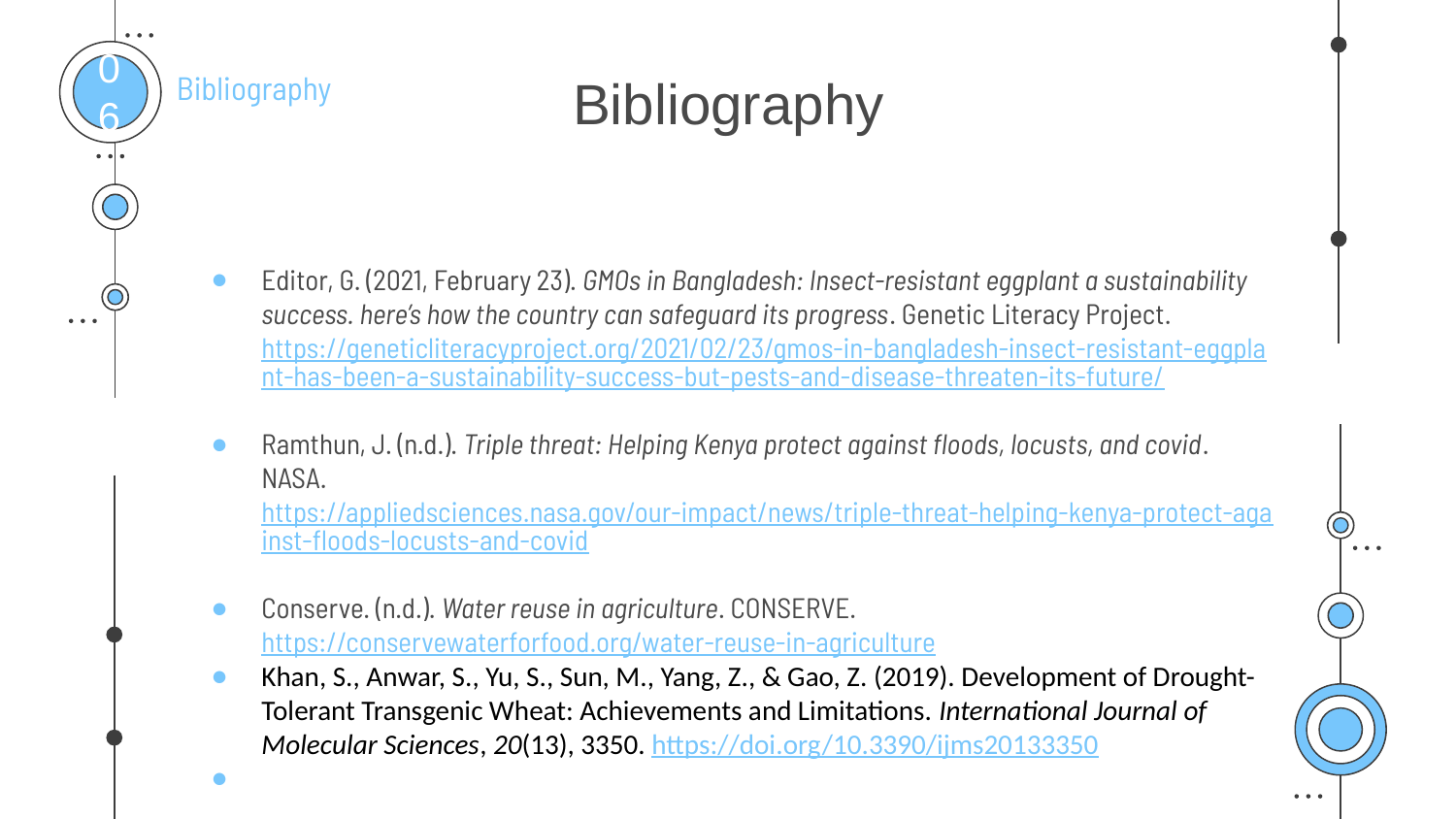

Bibliography
06
# Bibliography

Editor, G. (2021, February 23). GMOs in Bangladesh: Insect-resistant eggplant a sustainability success. here’s how the country can safeguard its progress. Genetic Literacy Project. https://geneticliteracyproject.org/2021/02/23/gmos-in-bangladesh-insect-resistant-eggplant-has-been-a-sustainability-success-but-pests-and-disease-threaten-its-future/
Ramthun, J. (n.d.). Triple threat: Helping Kenya protect against floods, locusts, and covid. NASA. https://appliedsciences.nasa.gov/our-impact/news/triple-threat-helping-kenya-protect-against-floods-locusts-and-covid
Conserve. (n.d.). Water reuse in agriculture. CONSERVE. https://conservewaterforfood.org/water-reuse-in-agriculture
Khan, S., Anwar, S., Yu, S., Sun, M., Yang, Z., & Gao, Z. (2019). Development of Drought-Tolerant Transgenic Wheat: Achievements and Limitations. International Journal of Molecular Sciences, 20(13), 3350. https://doi.org/10.3390/ijms20133350
‌